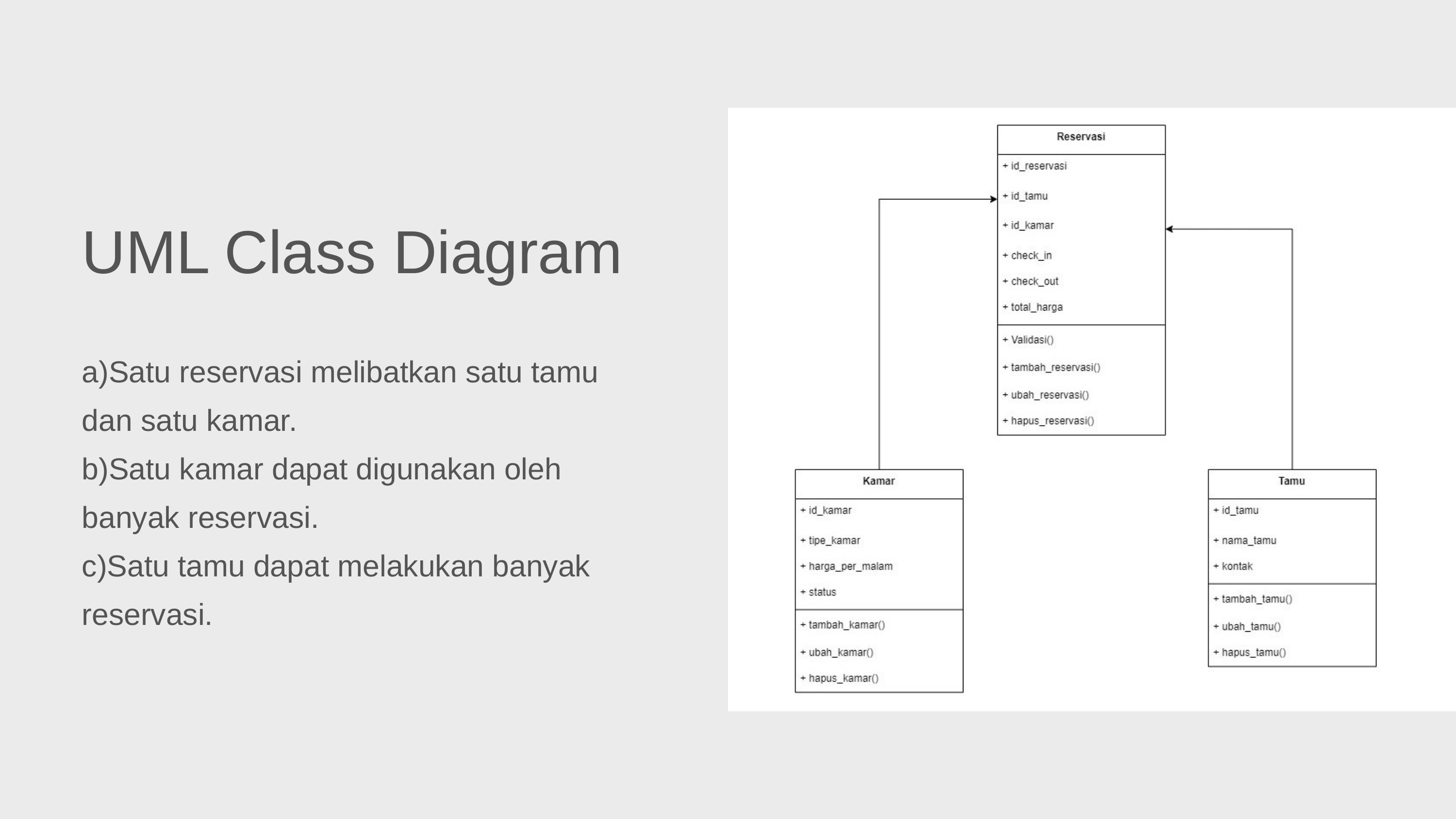

UML Class Diagram
a)Satu reservasi melibatkan satu tamu dan satu kamar.
b)Satu kamar dapat digunakan oleh banyak reservasi.
c)Satu tamu dapat melakukan banyak reservasi.